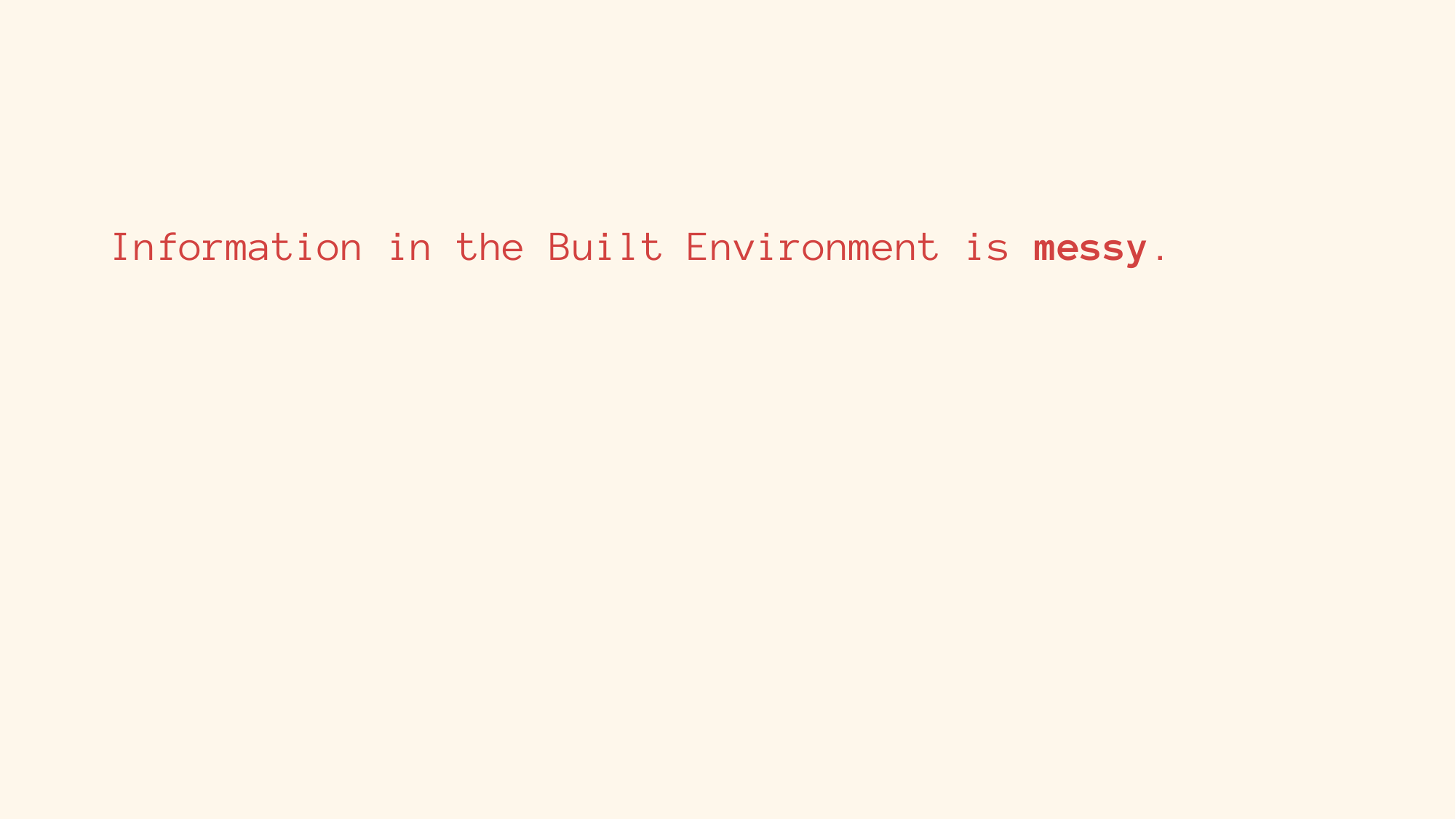

Information in the Built Environment is messy.